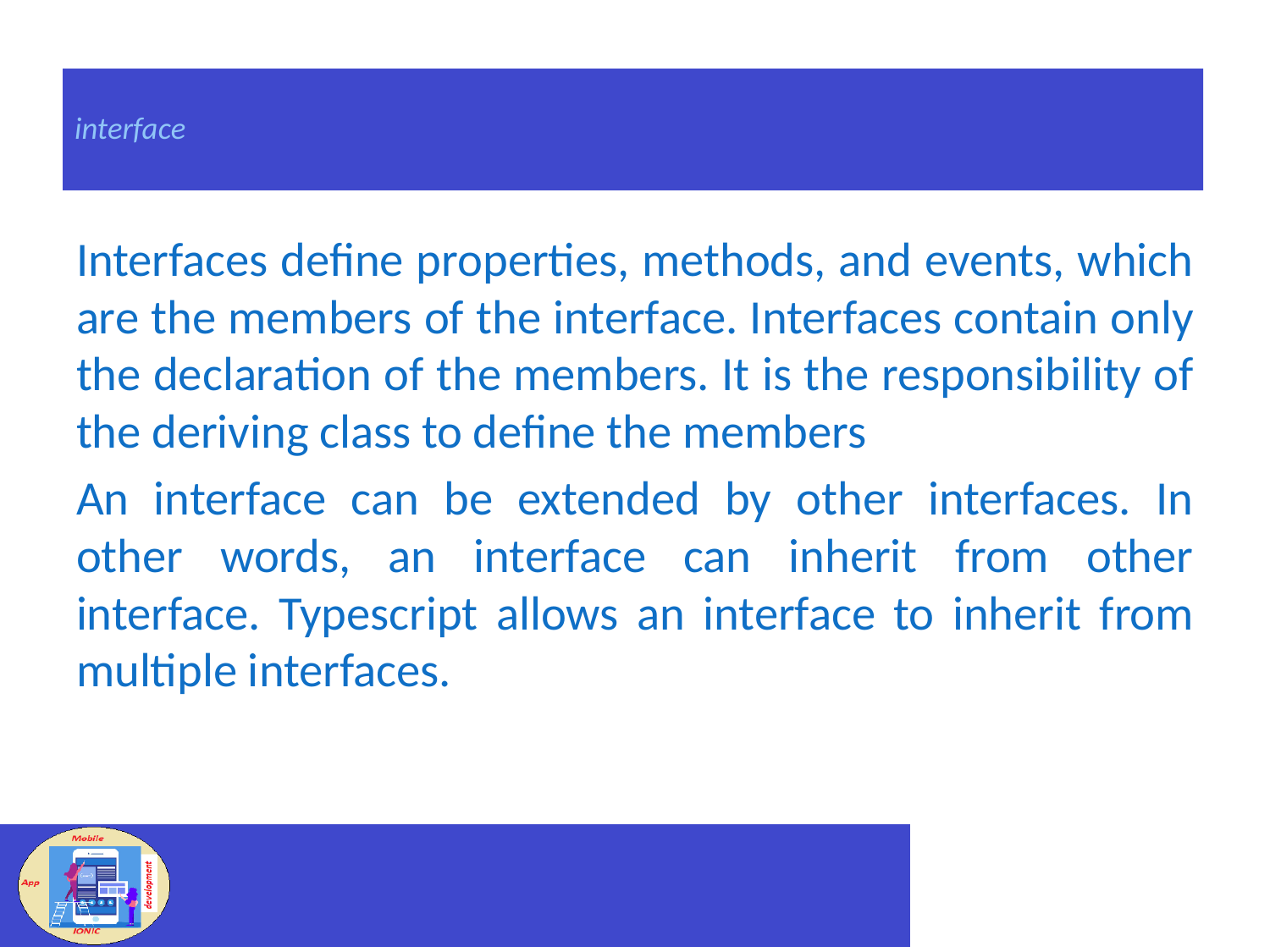

# interface
Interfaces define properties, methods, and events, which are the members of the interface. Interfaces contain only the declaration of the members. It is the responsibility of the deriving class to define the members
An interface can be extended by other interfaces. In other words, an interface can inherit from other interface. Typescript allows an interface to inherit from multiple interfaces.